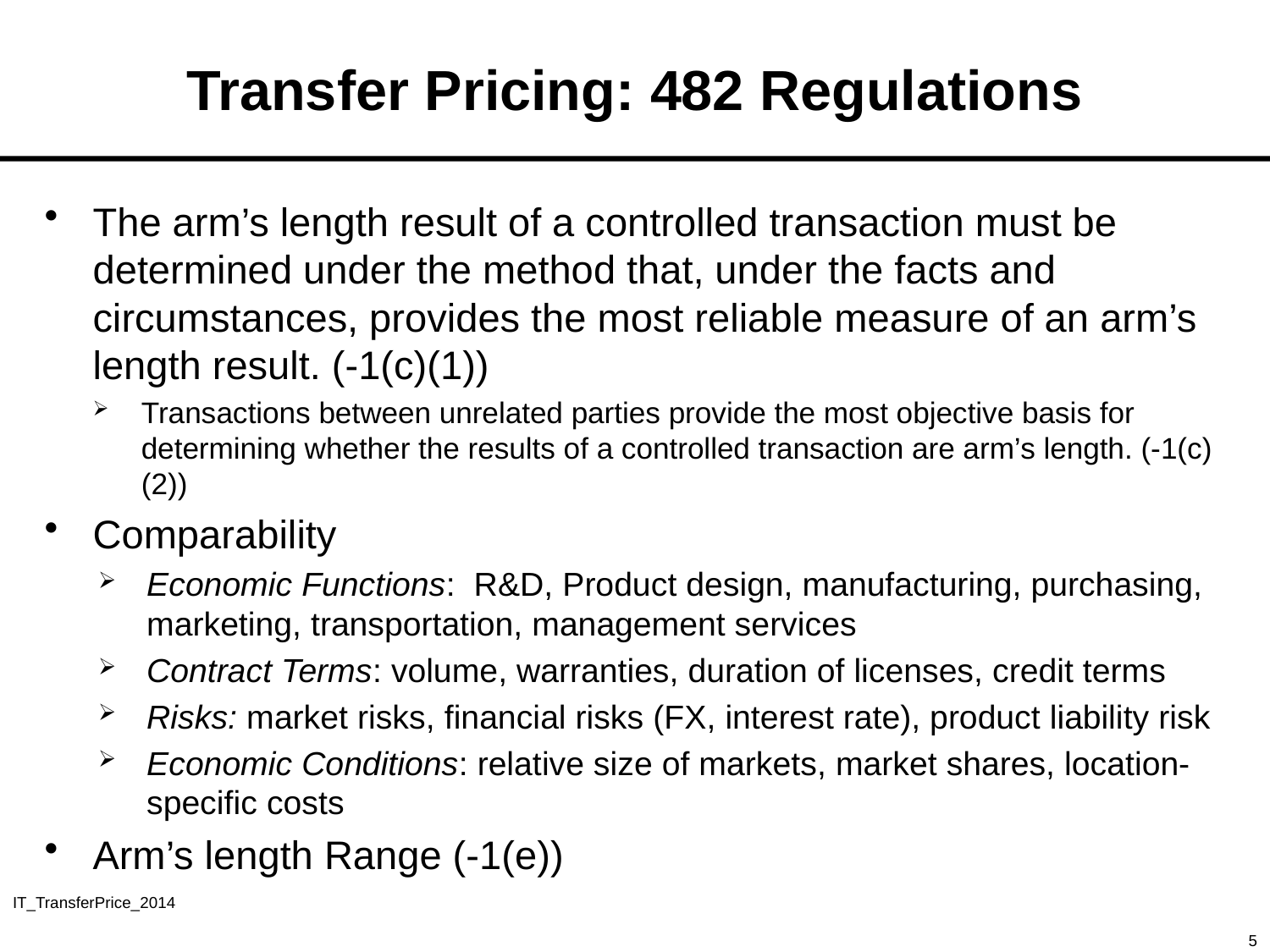

# Transfer Pricing: 482 Regulations
The arm’s length result of a controlled transaction must be determined under the method that, under the facts and circumstances, provides the most reliable measure of an arm’s length result. (-1(c)(1))
Transactions between unrelated parties provide the most objective basis for determining whether the results of a controlled transaction are arm’s length. (-1(c)(2))
Comparability
Economic Functions:  R&D, Product design, manufacturing, purchasing, marketing, transportation, management services
Contract Terms: volume, warranties, duration of licenses, credit terms
Risks: market risks, financial risks (FX, interest rate), product liability risk
Economic Conditions: relative size of markets, market shares, location-specific costs
Arm’s length Range (-1(e))

IT_TransferPrice_2014

5